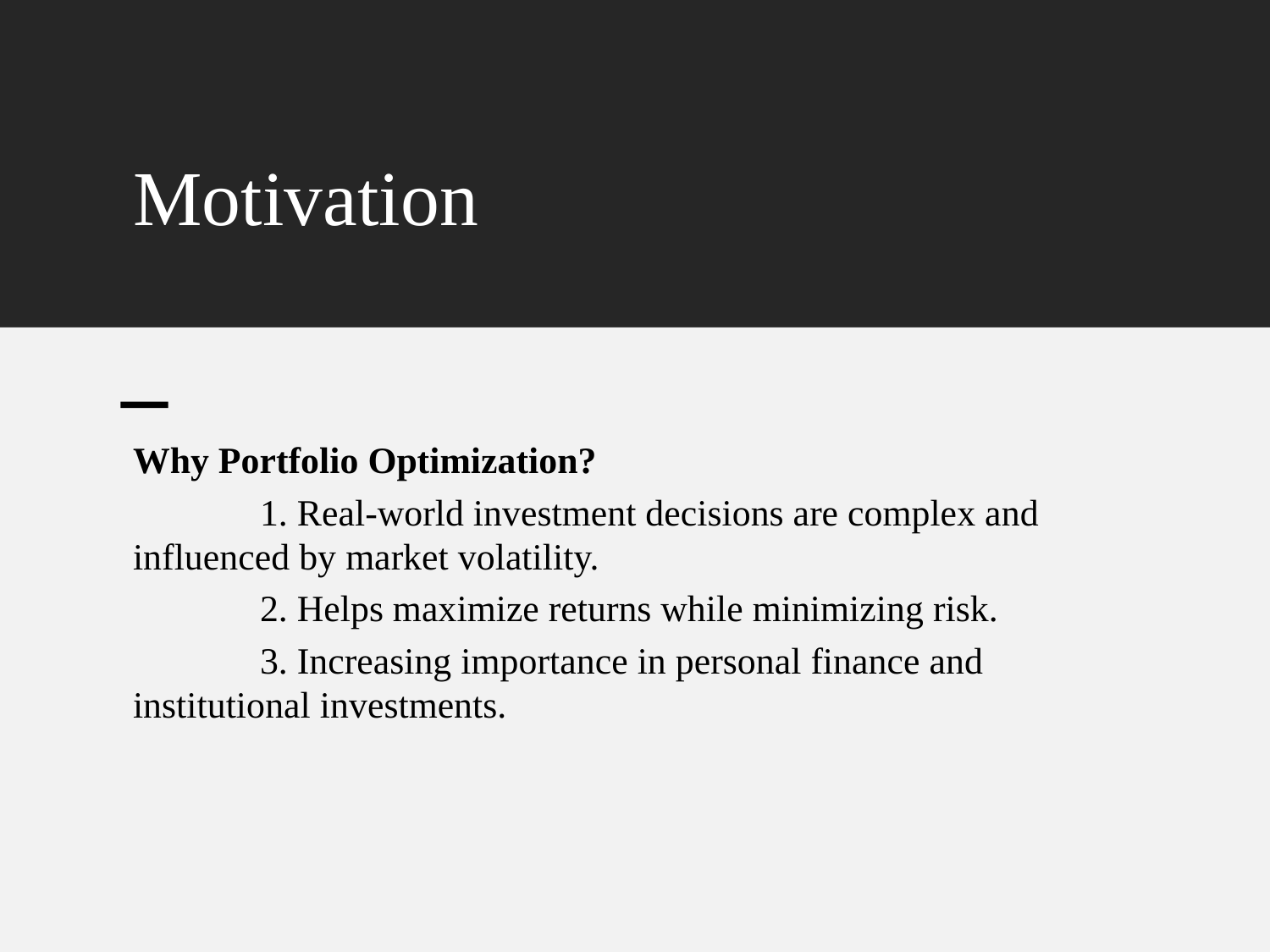

# Motivation

Why Portfolio Optimization?
	1. Real-world investment decisions are complex and influenced by market volatility.
	2. Helps maximize returns while minimizing risk.
	3. Increasing importance in personal finance and institutional investments.